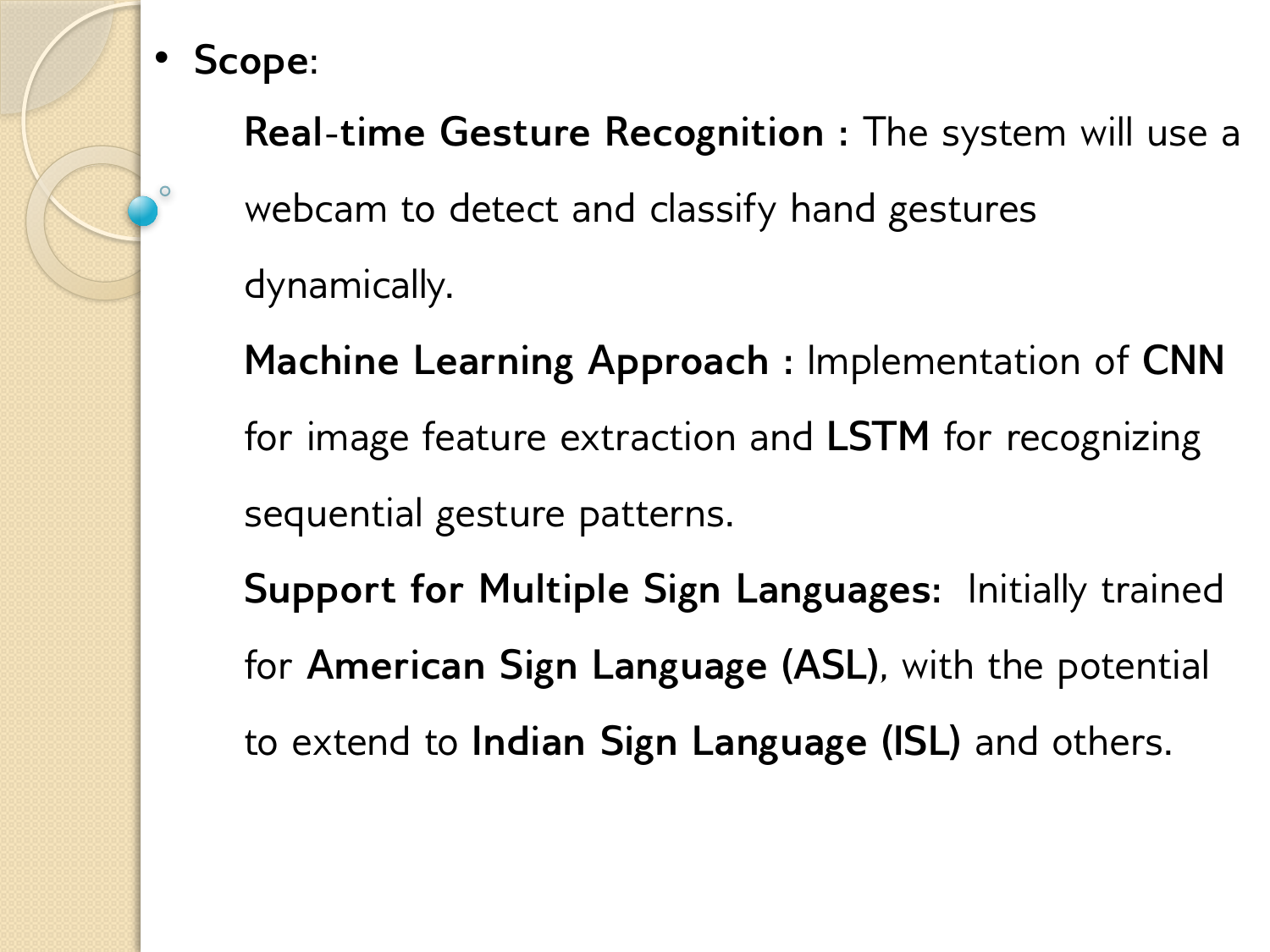

Scope:
Real-time Gesture Recognition : The system will use a webcam to detect and classify hand gestures dynamically.
Machine Learning Approach : Implementation of CNN for image feature extraction and LSTM for recognizing sequential gesture patterns.
Support for Multiple Sign Languages:  Initially trained for American Sign Language (ASL), with the potential to extend to Indian Sign Language (ISL) and others.